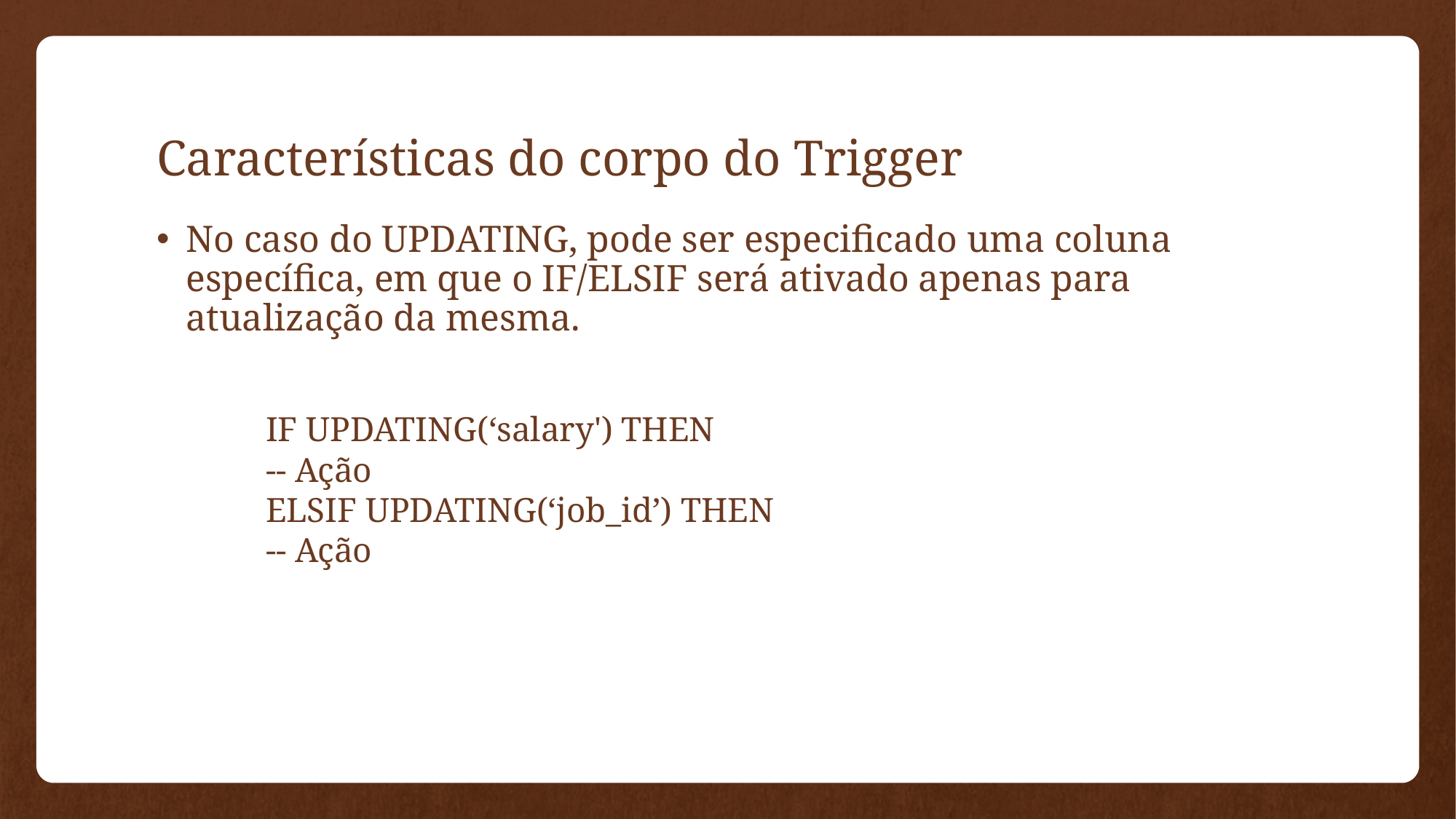

# Características do corpo do Trigger
No caso do UPDATING, pode ser especificado uma coluna específica, em que o IF/ELSIF será ativado apenas para atualização da mesma.

	IF UPDATING(‘salary') THEN
	-- Ação
	ELSIF UPDATING(‘job_id’) THEN
	-- Ação